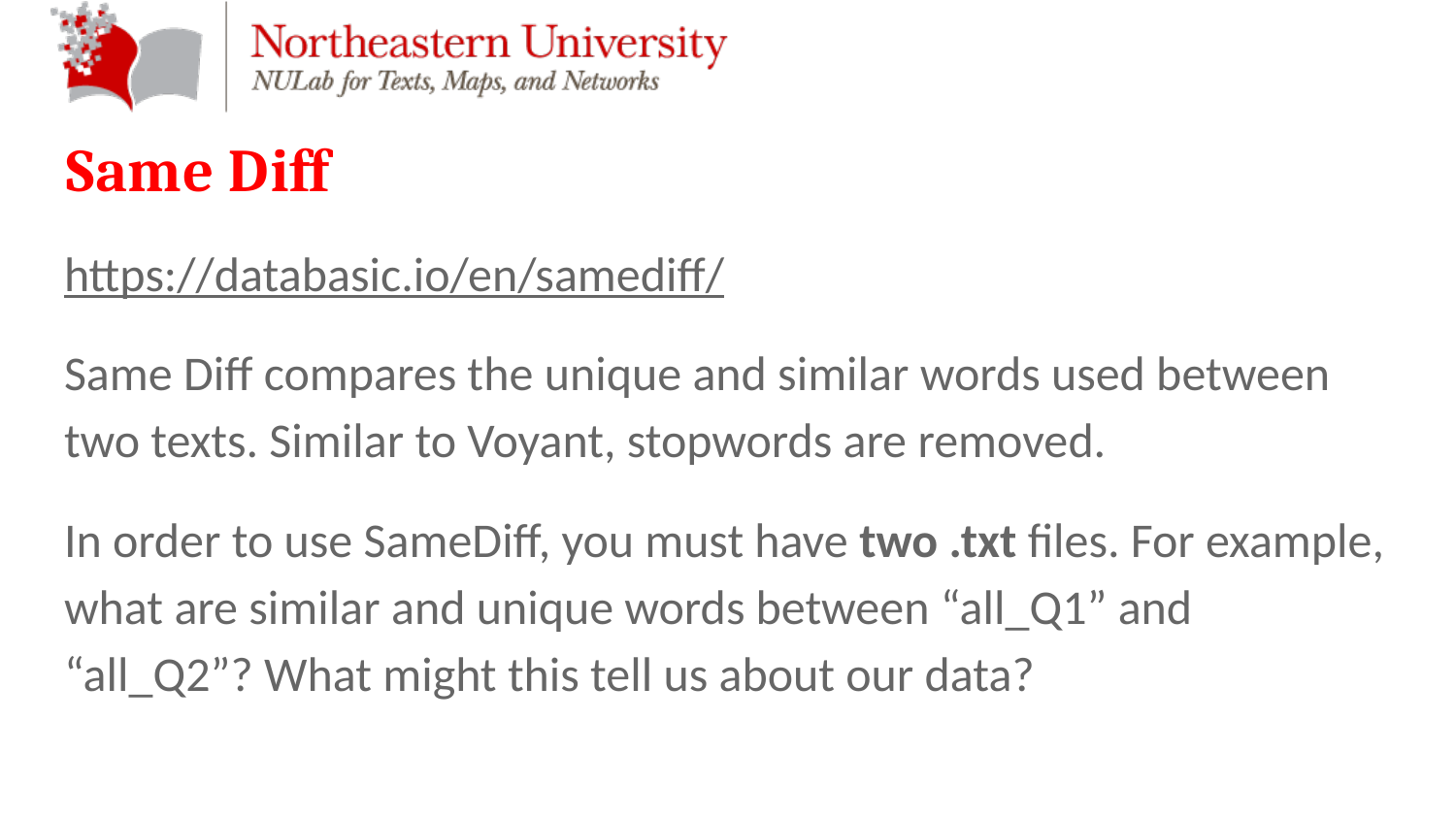

# Same Diff

https://databasic.io/en/samediff/
Same Diff compares the unique and similar words used between two texts. Similar to Voyant, stopwords are removed.
In order to use SameDiff, you must have two .txt files. For example, what are similar and unique words between “all_Q1” and “all_Q2”? What might this tell us about our data?